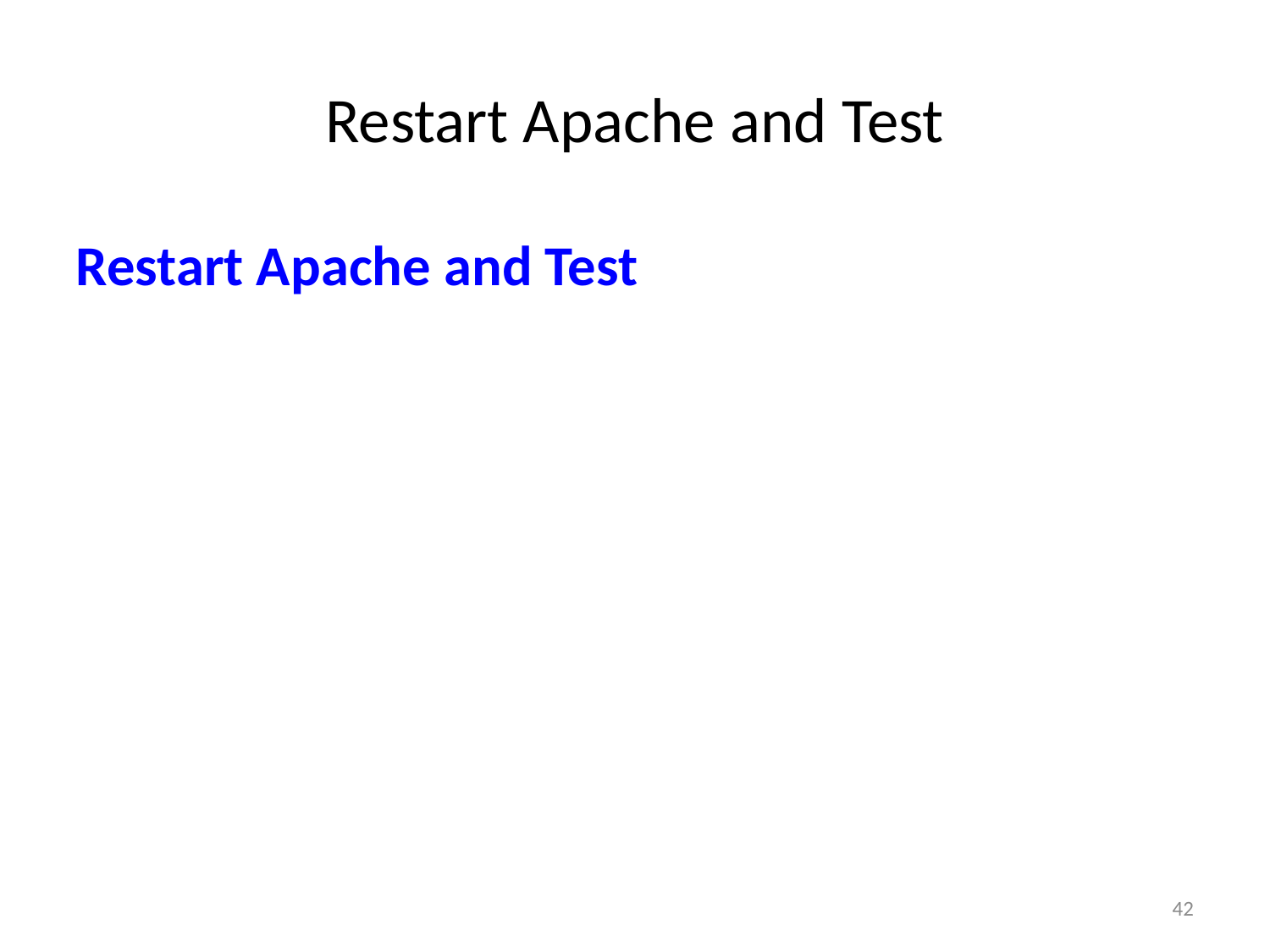

# Restart Apache and Test
Restart Apache and Test
42